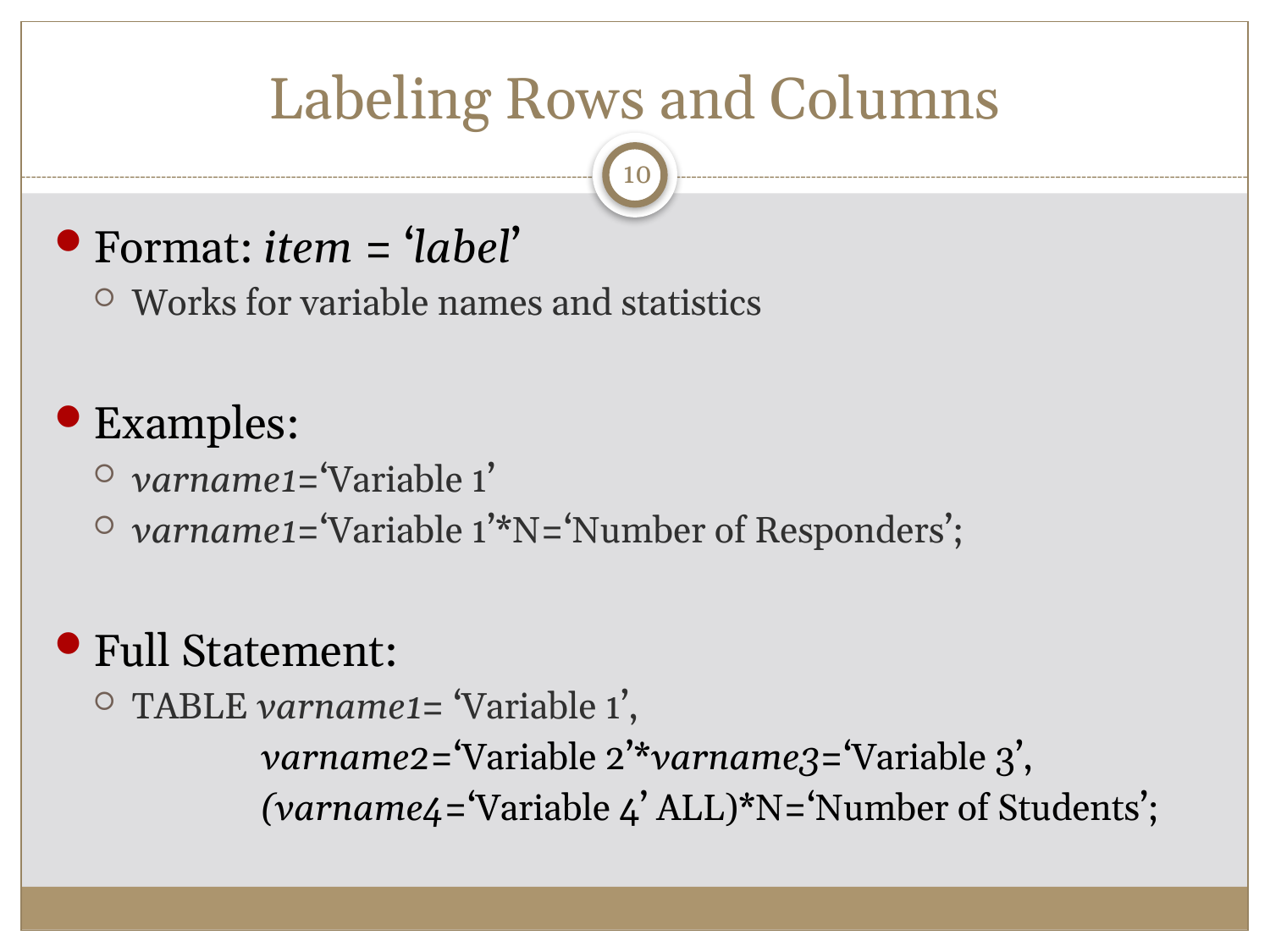

# Labeling Rows and Columns
10
Format: item = ‘label’
Works for variable names and statistics

Examples:
varname1=‘Variable 1’
varname1=‘Variable 1’*N=‘Number of Responders’;

Full Statement:
TABLE varname1= ‘Variable 1’,
varname2=‘Variable 2’*varname3=‘Variable 3’,
(varname4=‘Variable 4’ ALL)*N=‘Number of Students’;